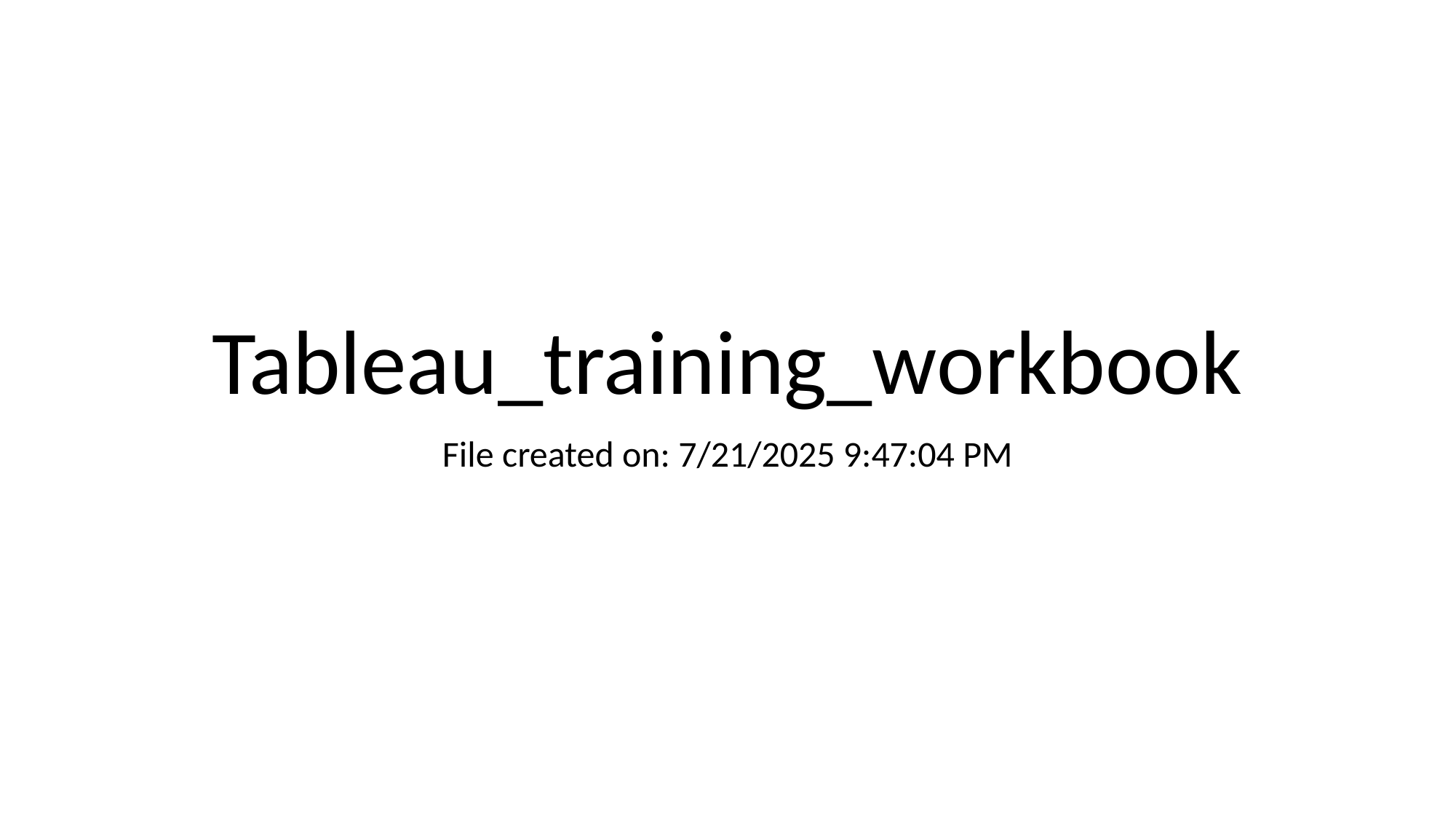

# Tableau_training_workbook
File created on: 7/21/2025 9:47:04 PM